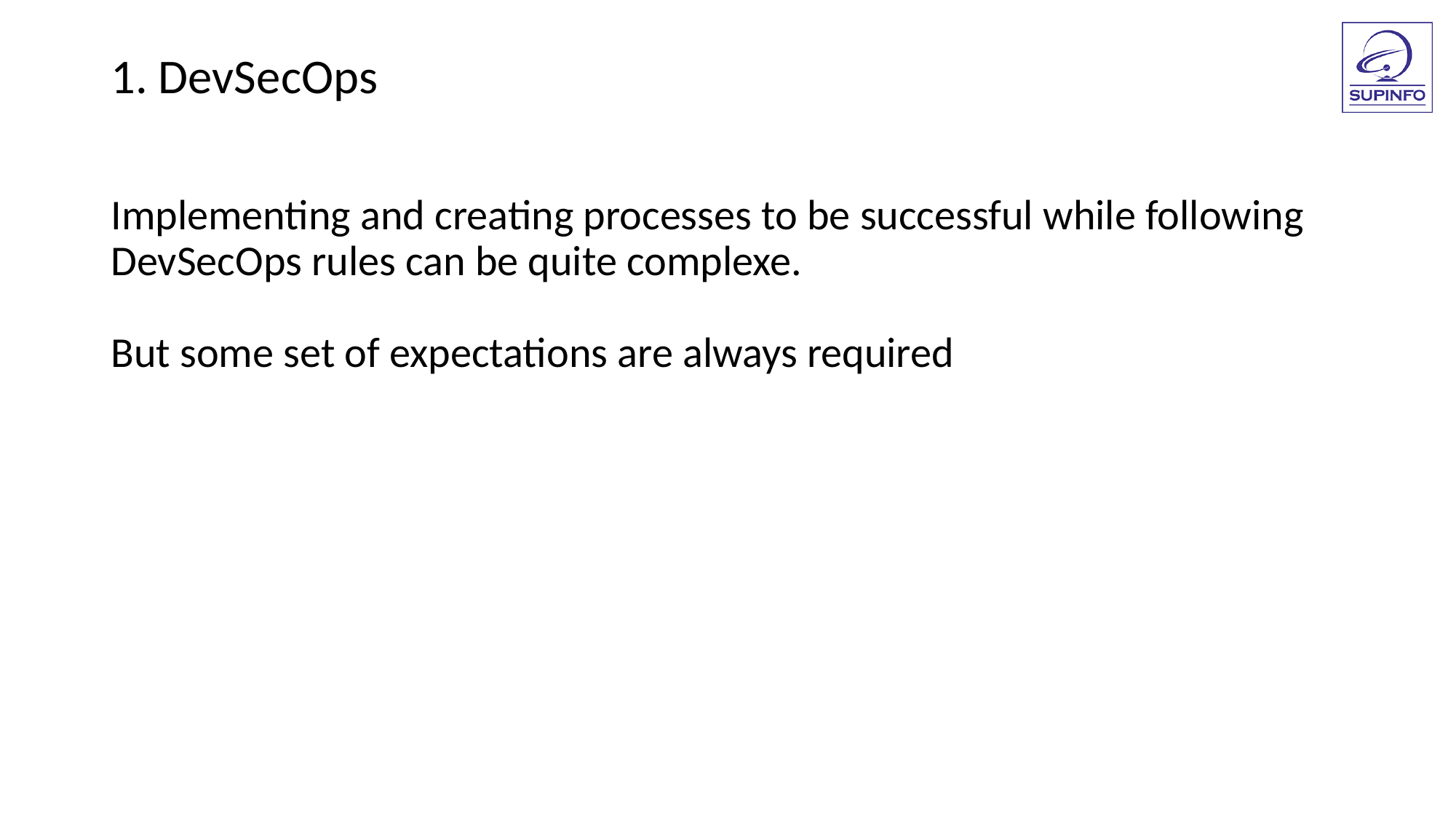

1. DevSecOps
Implementing and creating processes to be successful while following DevSecOps rules can be quite complexe.
But some set of expectations are always required